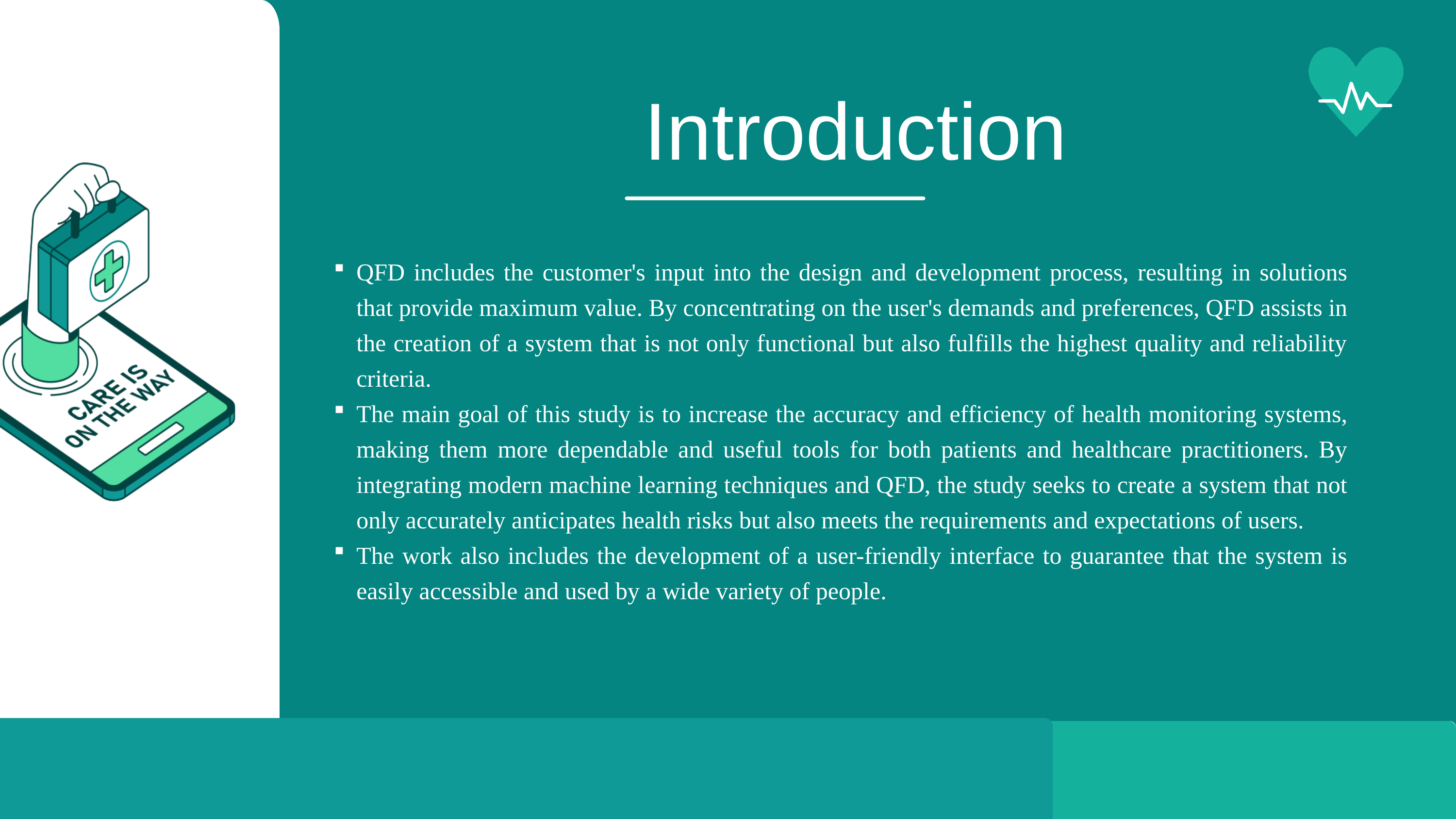

Introduction

QFD includes the customer's input into the design and development process, resulting in solutions that provide maximum value. By concentrating on the user's demands and preferences, QFD assists in the creation of a system that is not only functional but also fulfills the highest quality and reliability criteria.
The main goal of this study is to increase the accuracy and efficiency of health monitoring systems, making them more dependable and useful tools for both patients and healthcare practitioners. By integrating modern machine learning techniques and QFD, the study seeks to create a system that not only accurately anticipates health risks but also meets the requirements and expectations of users.
The work also includes the development of a user-friendly interface to guarantee that the system is easily accessible and used by a wide variety of people.